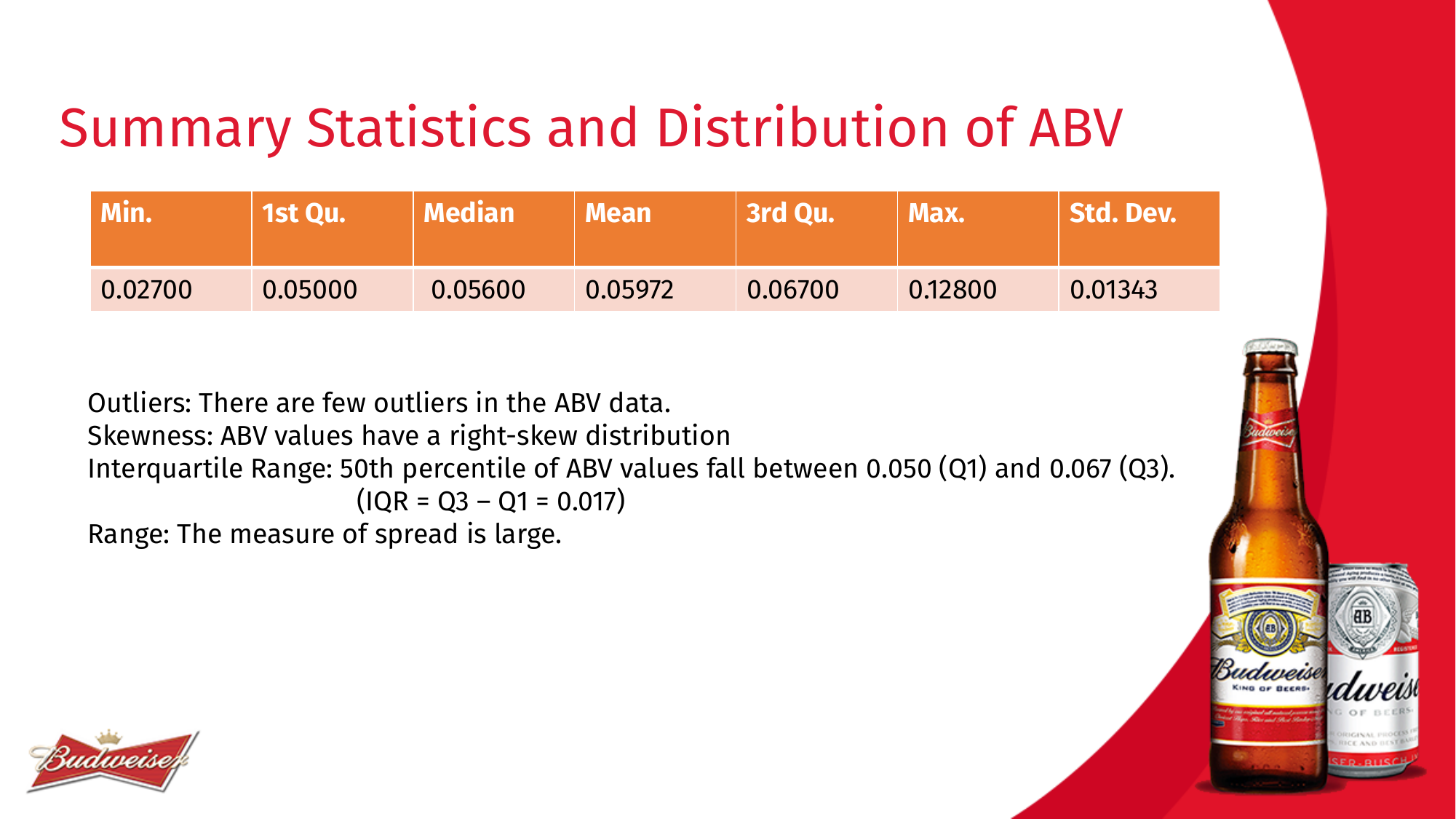

# Summary Statistics and Distribution of ABV
| Min.​ ​ | 1st Qu.  ​ | Median    ​ | Mean ​ | 3rd Qu.    ​ | Max. ​ | Std. Dev.​ |
| --- | --- | --- | --- | --- | --- | --- |
| 0.02700 ​ | 0.05000​ | 0.05600 ​ | 0.05972 ​ | 0.06700 ​ | 0.12800​ | 0.01343​ |
Outliers: There are few outliers in the ABV data.
Skewness: ABV values have a right-skew distribution
Interquartile Range: 50th percentile of ABV values fall between 0.050 (Q1) and 0.067 (Q3).
                                     (IQR = Q3 – Q1 = 0.017)
Range: The measure of spread is large.